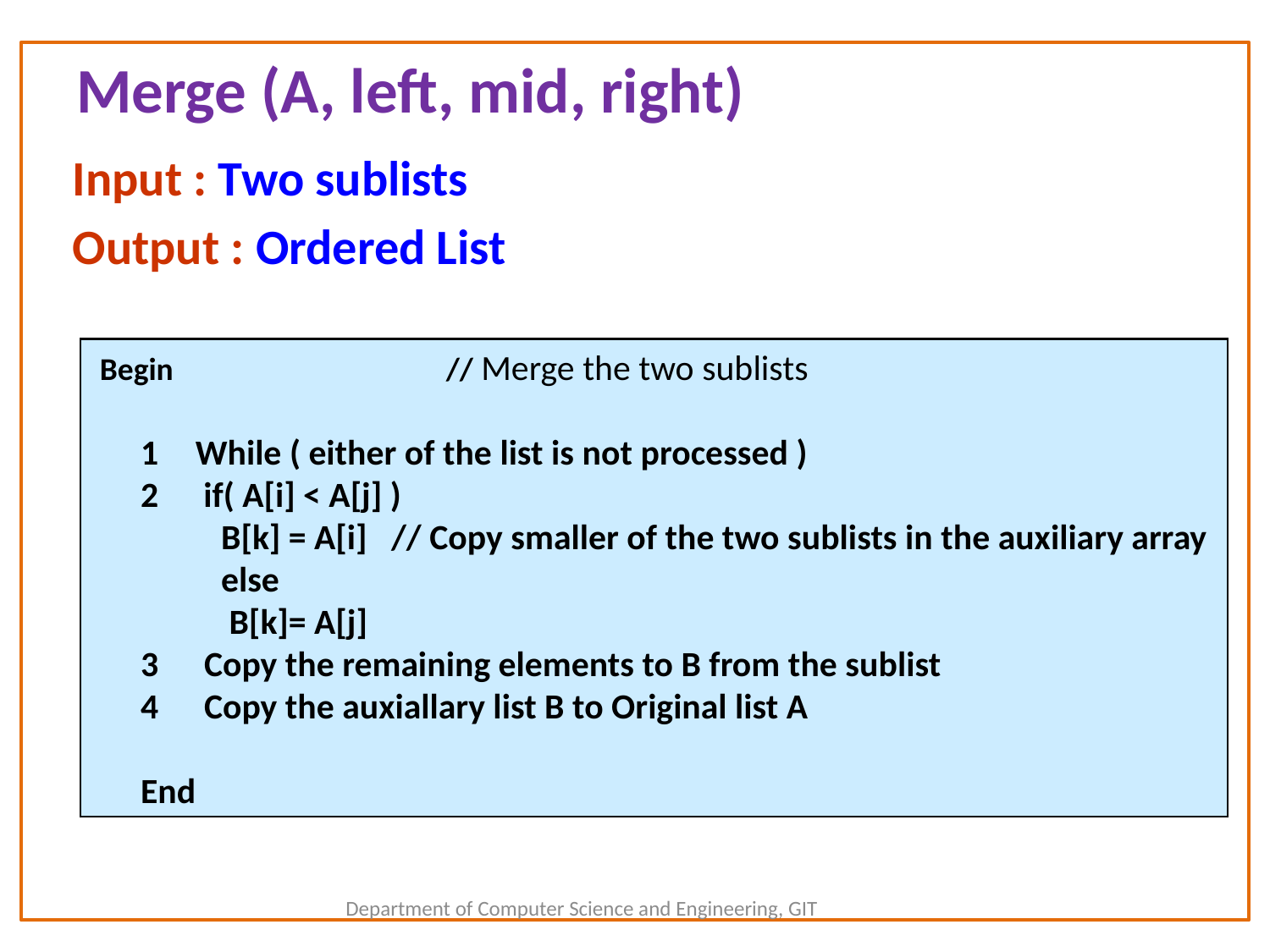

# Merge (A, left, mid, right)

Input : Two sublists
Output : Ordered List

 Begin                                      // Merge the two sublists

While ( either of the list is not processed )
 if( A[i] < A[j] )
          B[k] = A[i]   // Copy smaller of the two sublists in the auxiliary array
          else
           B[k]= A[j]
Copy the remaining elements to B from the sublist
Copy the auxiallary list B to Original list A

End
Department of Computer Science and Engineering, GIT